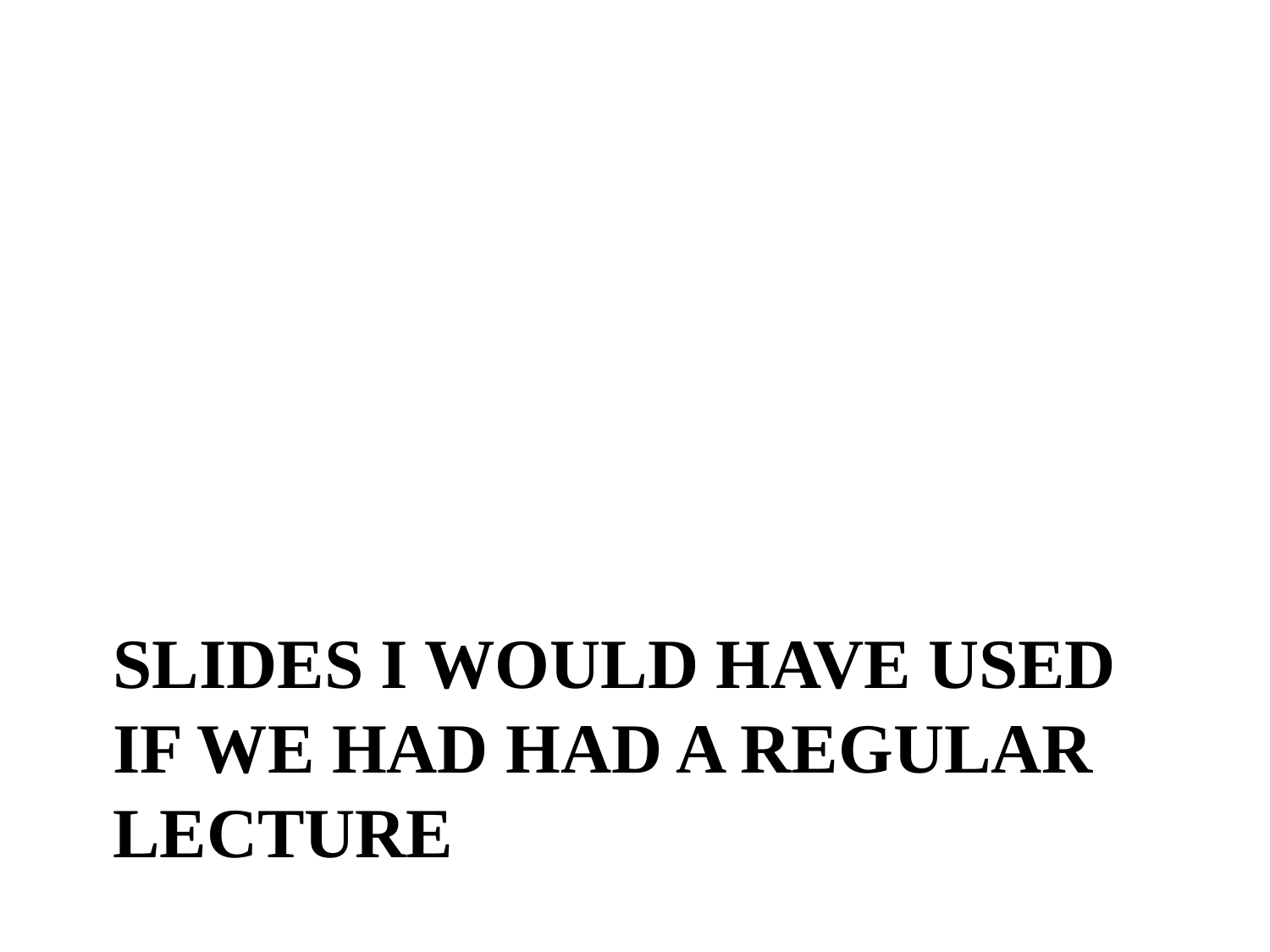

# Slides I would have Used if we had had a regular lecture